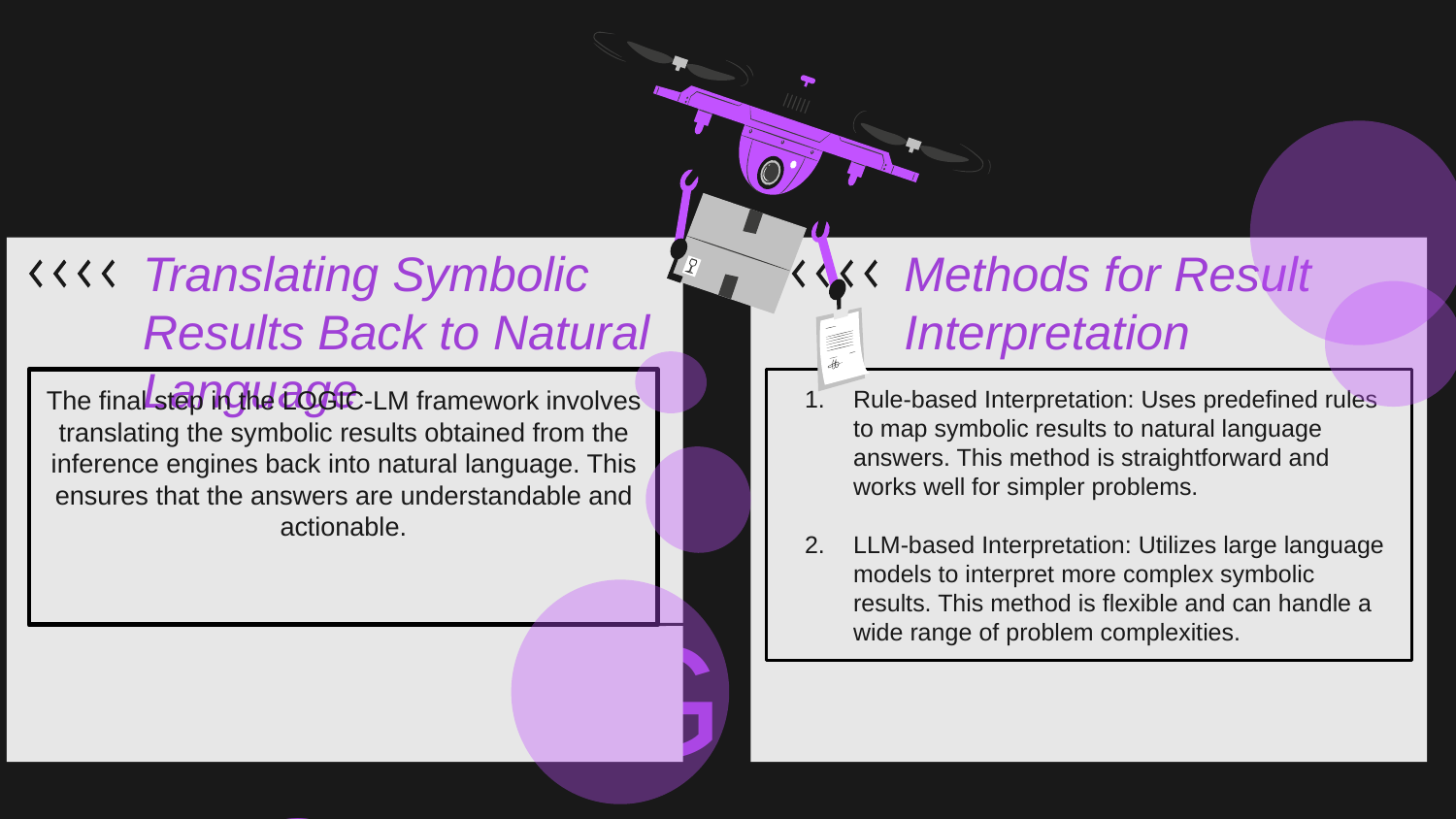

Translating Symbolic Results Back to Natural Language
Methods for Result Interpretation

Rule-based Interpretation: Uses predefined rules to map symbolic results to natural language answers. This method is straightforward and works well for simpler problems.
LLM-based Interpretation: Utilizes large language models to interpret more complex symbolic results. This method is flexible and can handle a wide range of problem complexities.
The final step in the LOGIC-LM framework involves translating the symbolic results obtained from the inference engines back into natural language. This ensures that the answers are understandable and actionable.